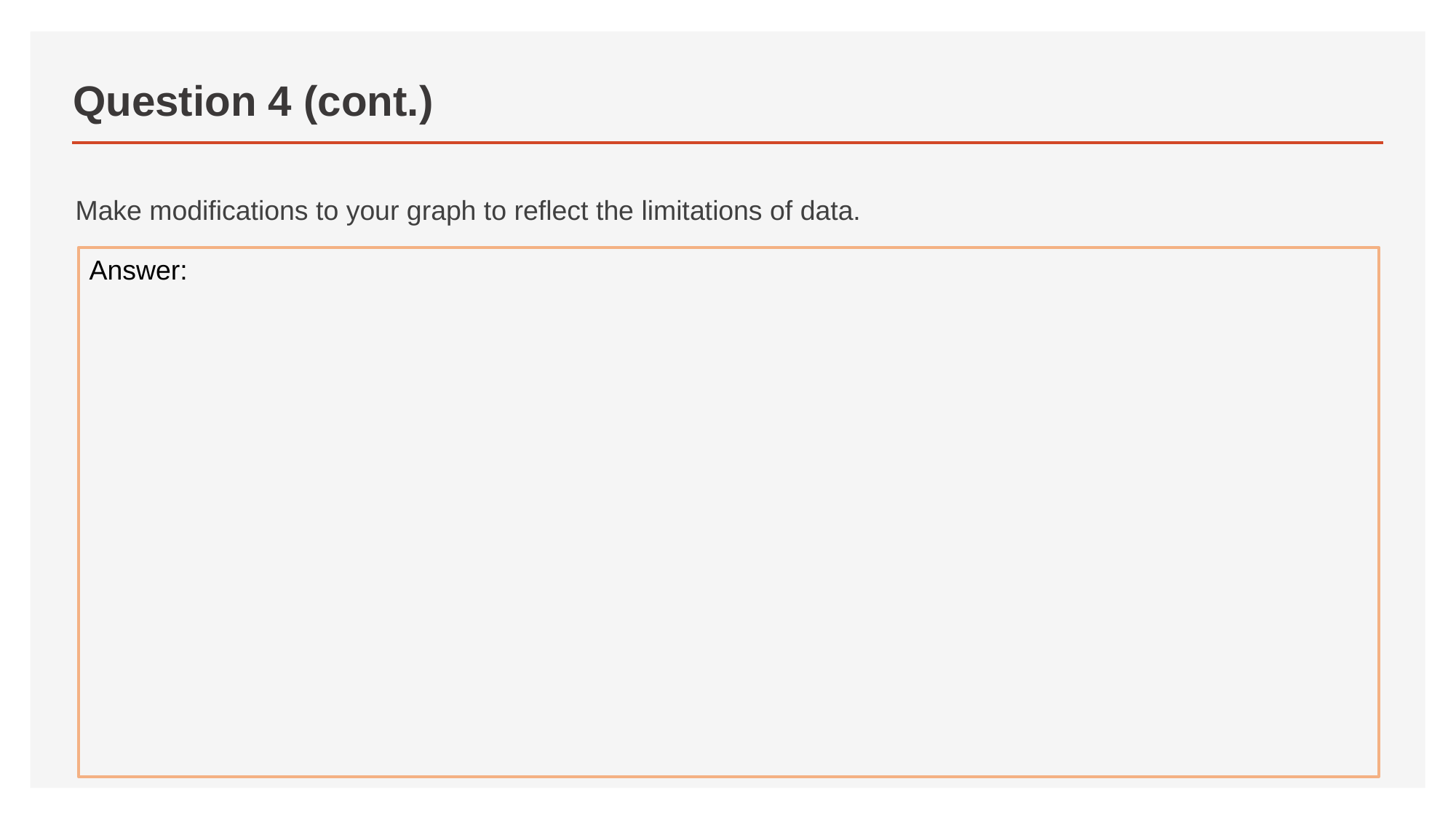

# Question 4 (cont.)
Make modifications to your graph to reflect the limitations of data.

Answer: